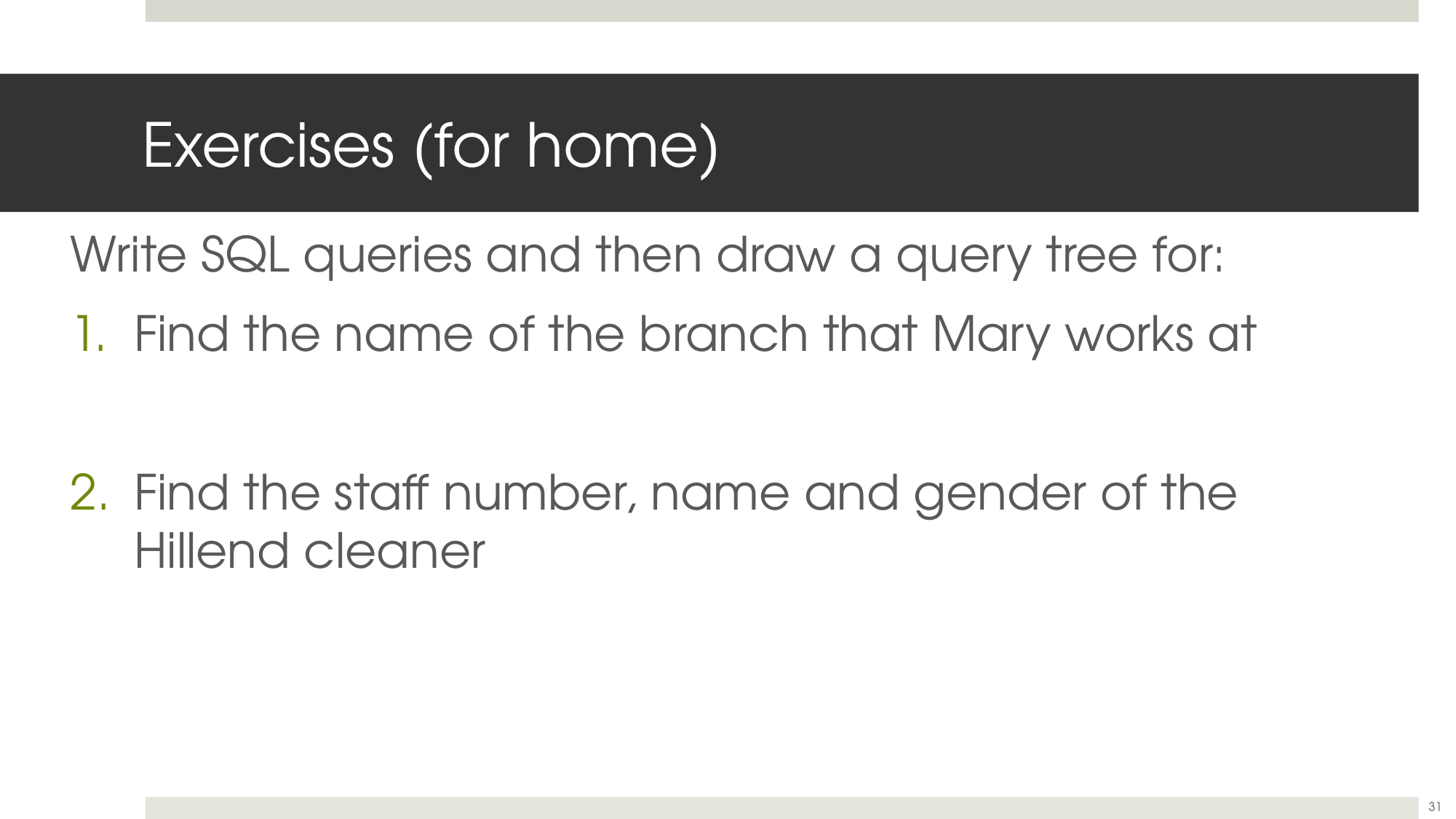

# Exercises (for home)
Write SQL queries and then draw a query tree for:
Find the name of the branch that Mary works at

Find the staff number, name and gender of the Hillend cleaner

31